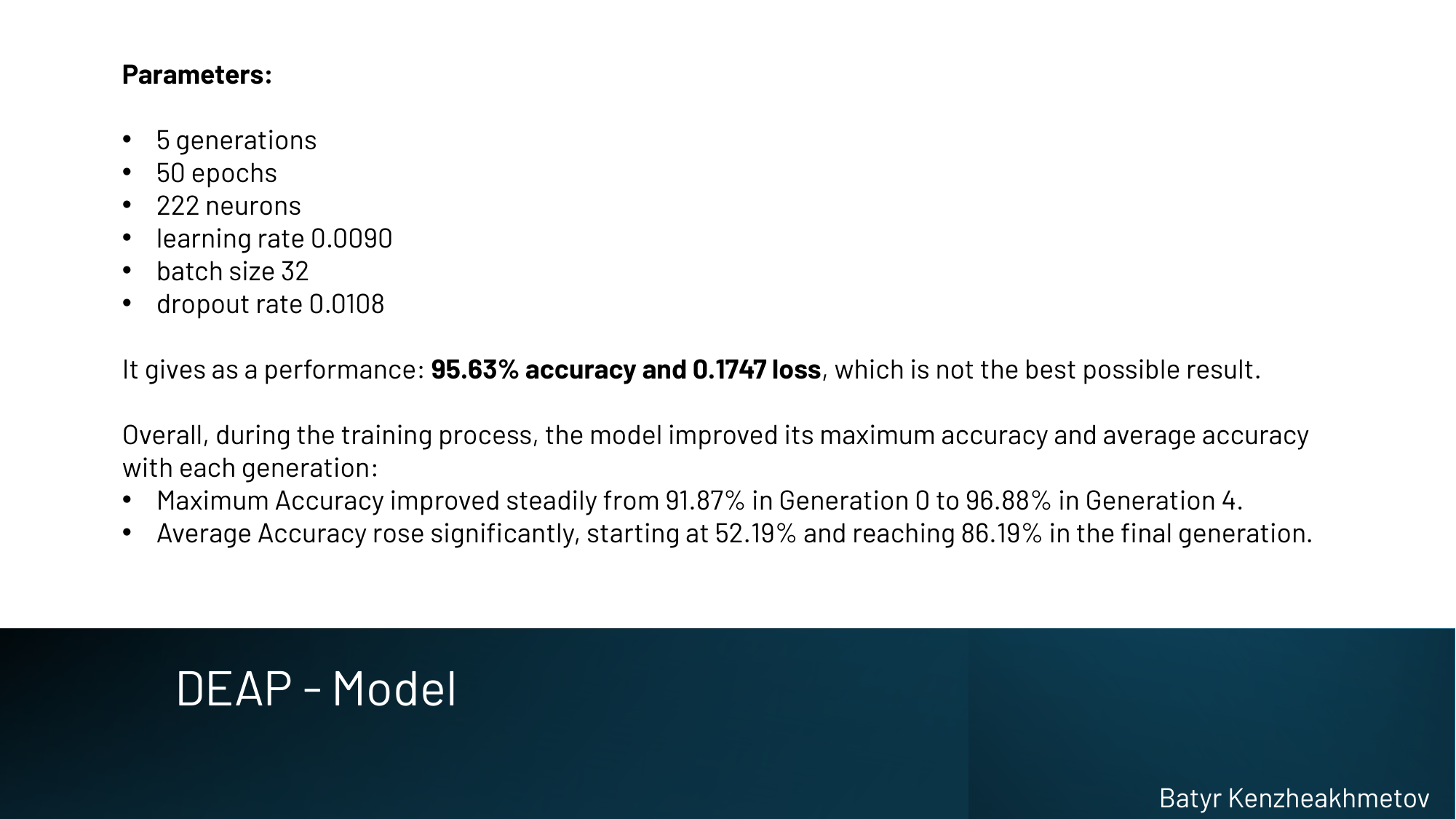

Parameters:

5 generations
50 epochs
222 neurons
learning rate 0.0090
batch size 32
dropout rate 0.0108

It gives as a performance: 95.63% accuracy and 0.1747 loss, which is not the best possible result.

Overall, during the training process, the model improved its maximum accuracy and average accuracy with each generation:
Maximum Accuracy improved steadily from 91.87% in Generation 0 to 96.88% in Generation 4.
Average Accuracy rose significantly, starting at 52.19% and reaching 86.19% in the final generation.

# DEAP - Model
Batyr Kenzheakhmetov